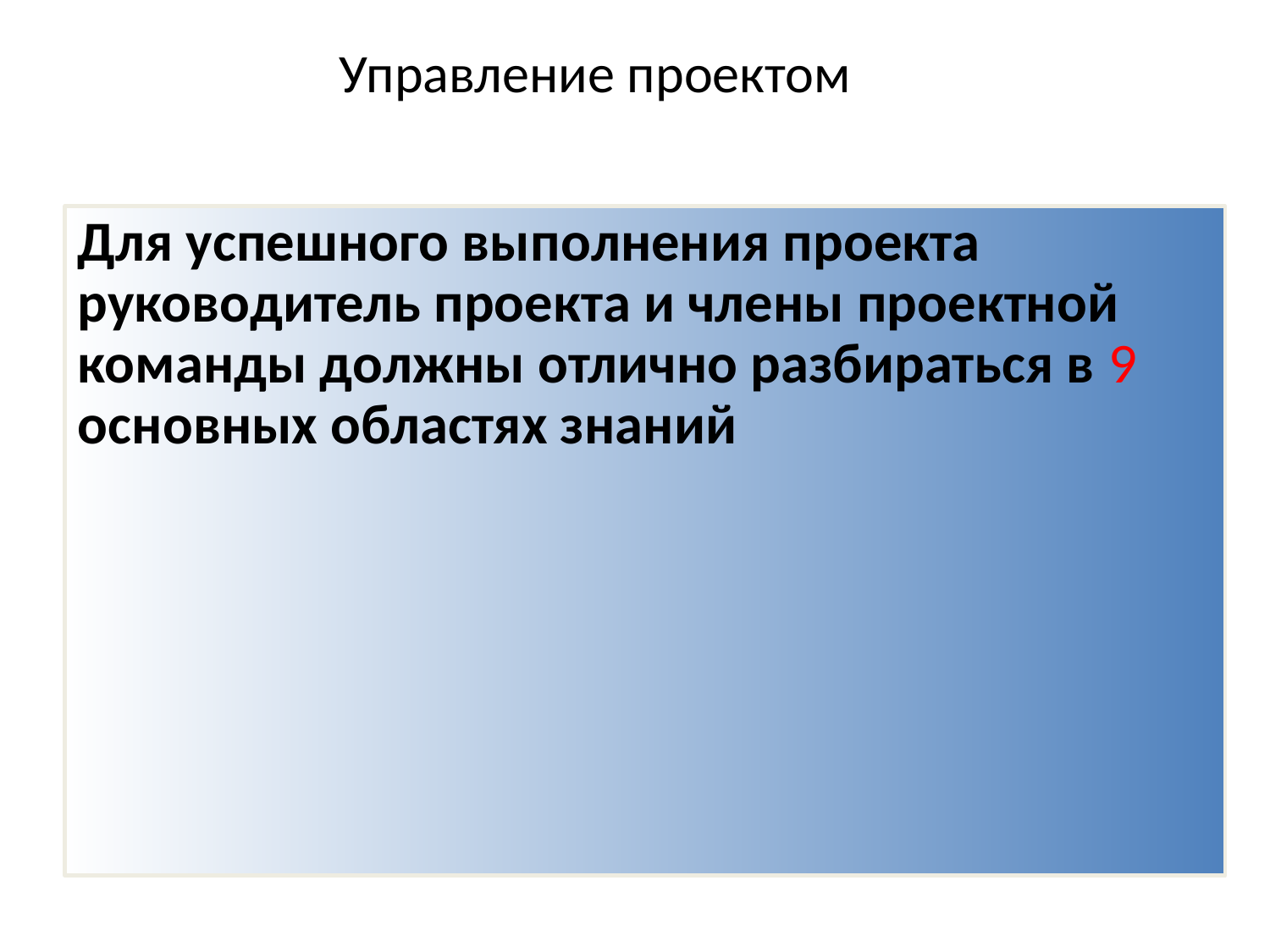

# Управление проектом
Для успешного выполнения проекта руководитель проекта и члены проектной команды должны отлично разбираться в 9 основных областях знаний
4